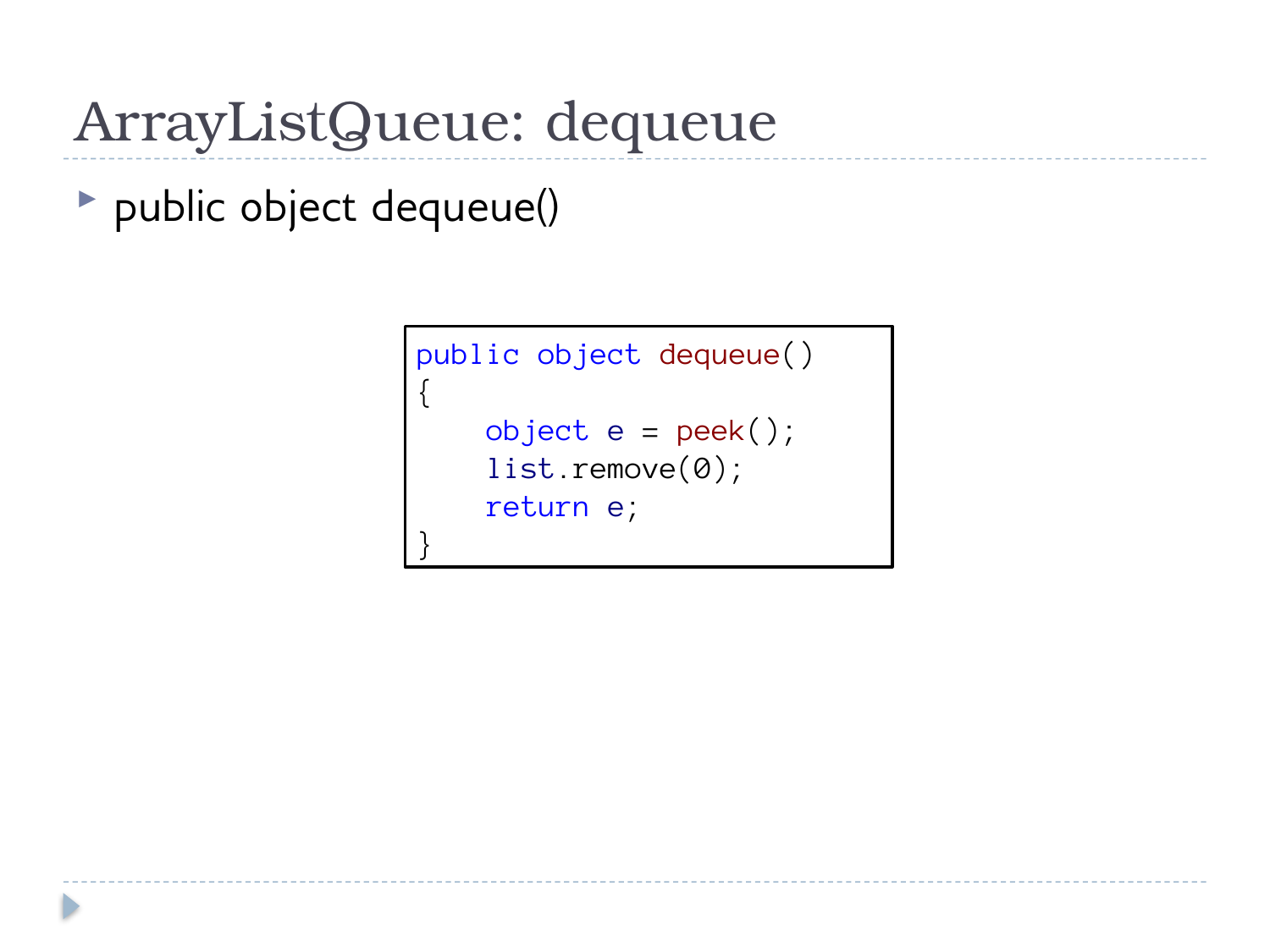

# ArrayListQueue: dequeue
public object dequeue()

public object dequeue()
{
    object e = peek();
    list.remove(0);
    return e;
}